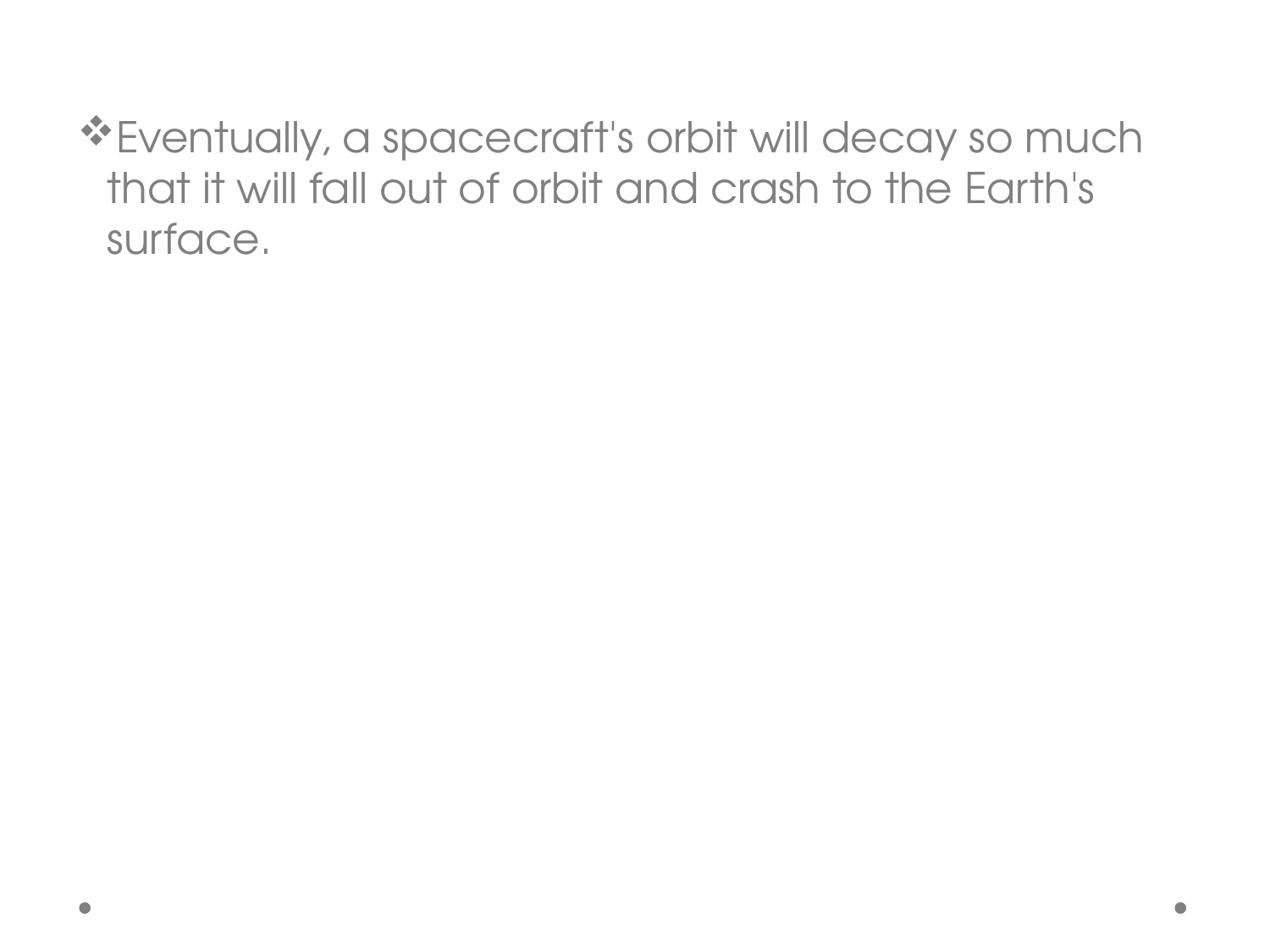

Eventually, a spacecraft's orbit will decay so much that it will fall out of orbit and crash to the Earth's surface.